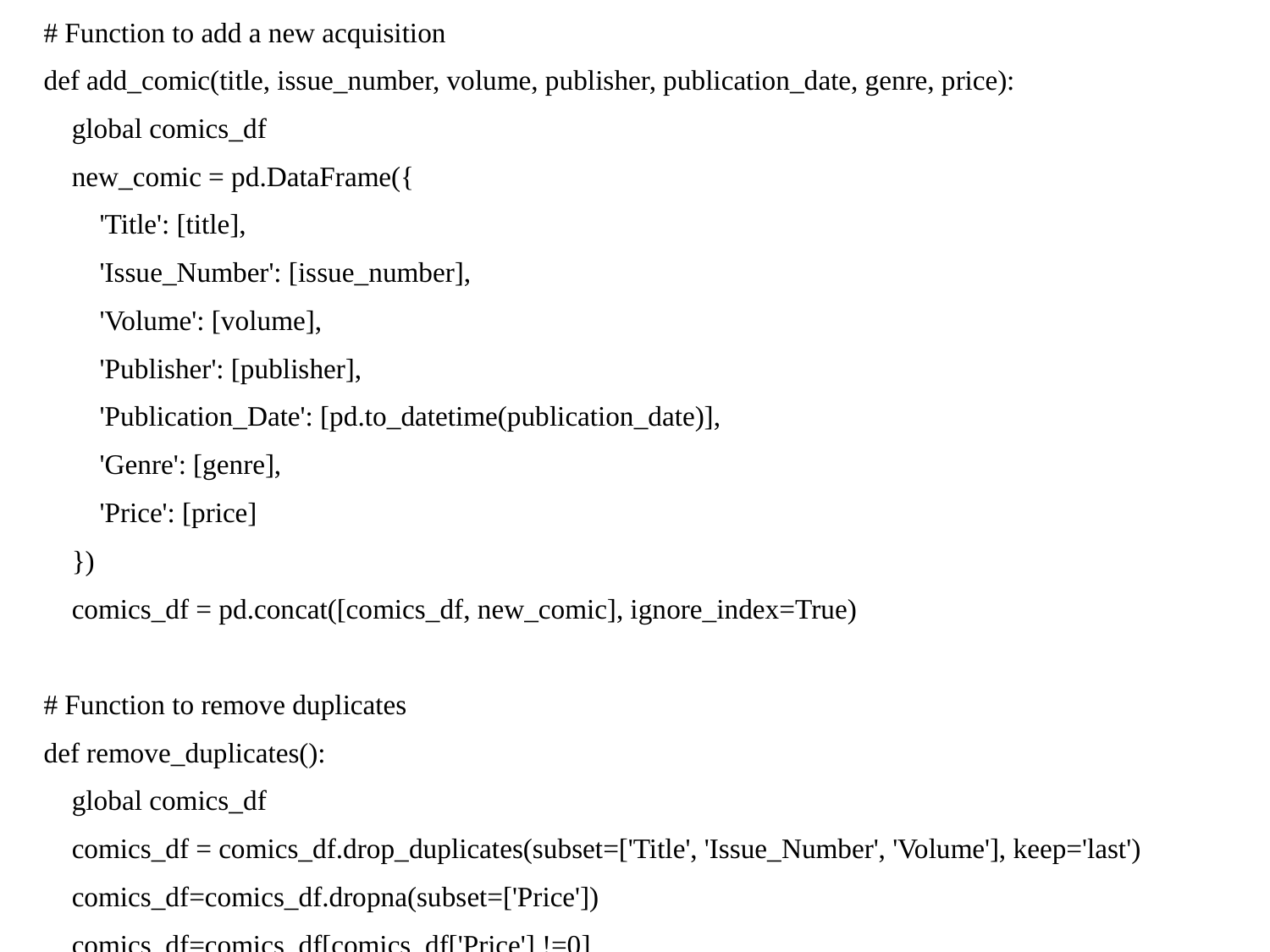

# Function to add a new acquisition
def add_comic(title, issue_number, volume, publisher, publication_date, genre, price):
    global comics_df
    new_comic = pd.DataFrame({
        'Title': [title],
        'Issue_Number': [issue_number],
        'Volume': [volume],
        'Publisher': [publisher],
        'Publication_Date': [pd.to_datetime(publication_date)],
        'Genre': [genre],
        'Price': [price]
    })
    comics_df = pd.concat([comics_df, new_comic], ignore_index=True)

# Function to remove duplicates
def remove_duplicates():
    global comics_df
    comics_df = comics_df.drop_duplicates(subset=['Title', 'Issue_Number', 'Volume'], keep='last')
    comics_df=comics_df.dropna(subset=['Price'])
    comics_df=comics_df[comics_df['Price'] !=0]